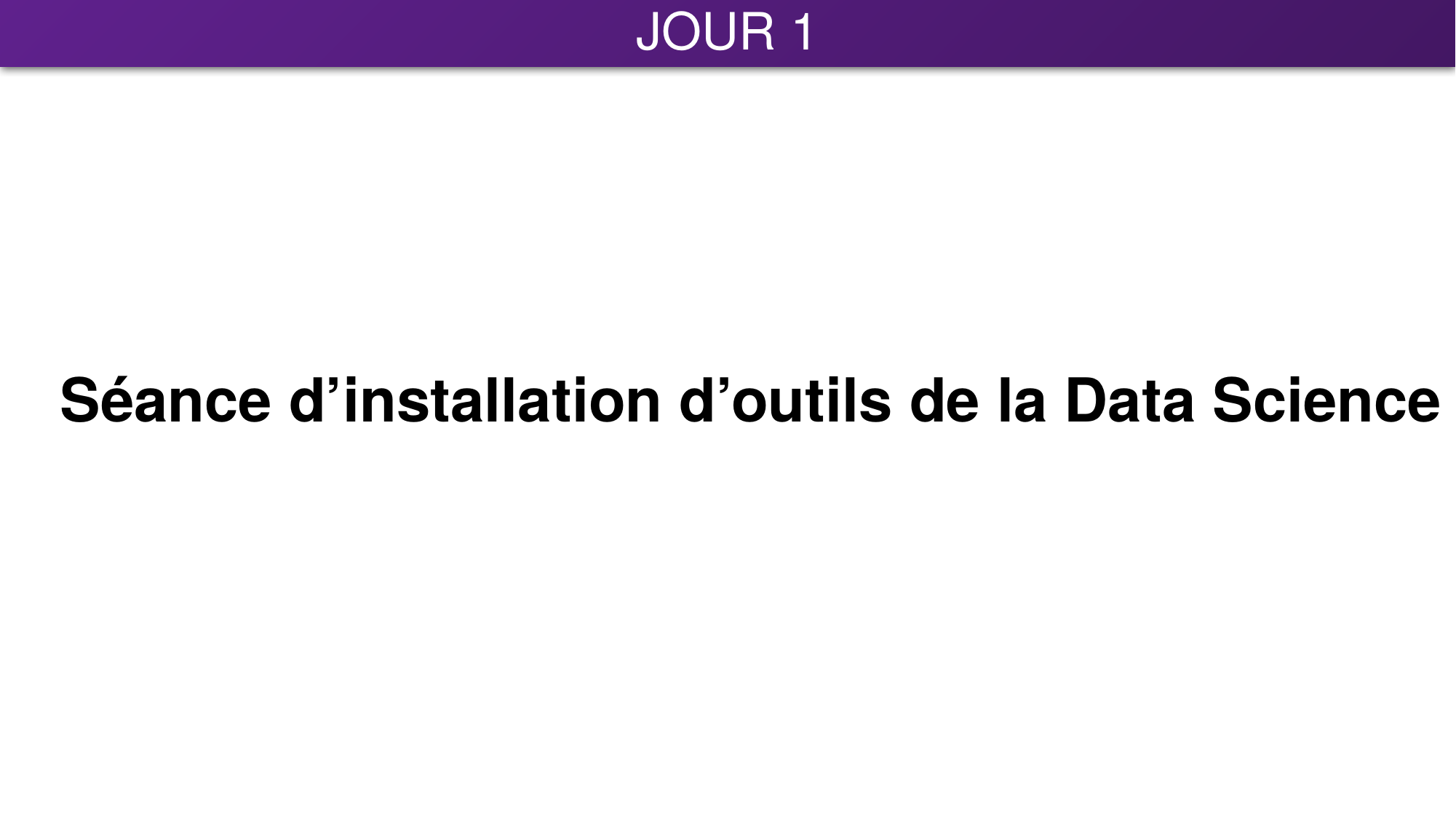

# JOUR 1
Séance d’installation d’outils de la Data Science